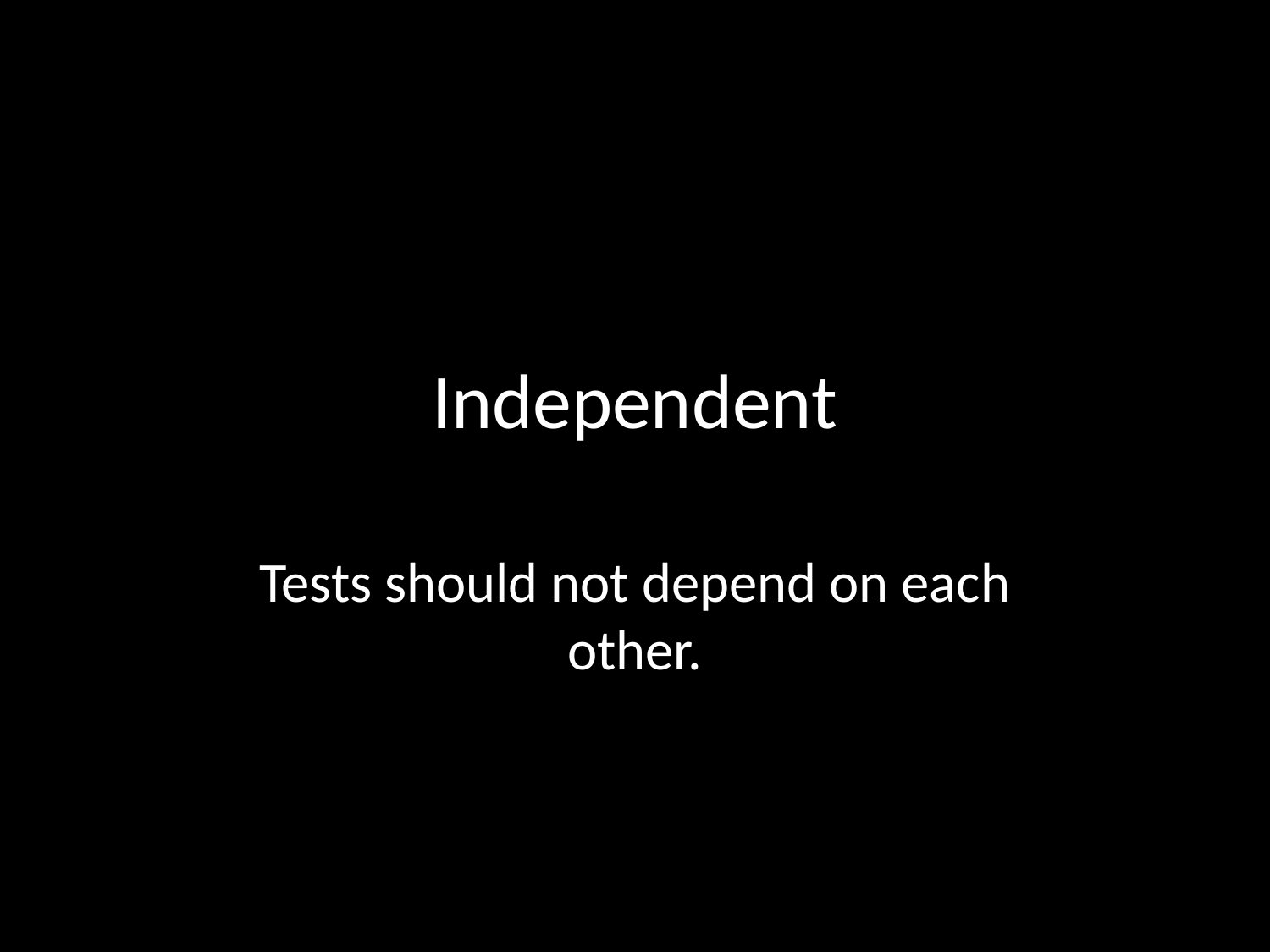

# Independent
Tests should not depend on each other.